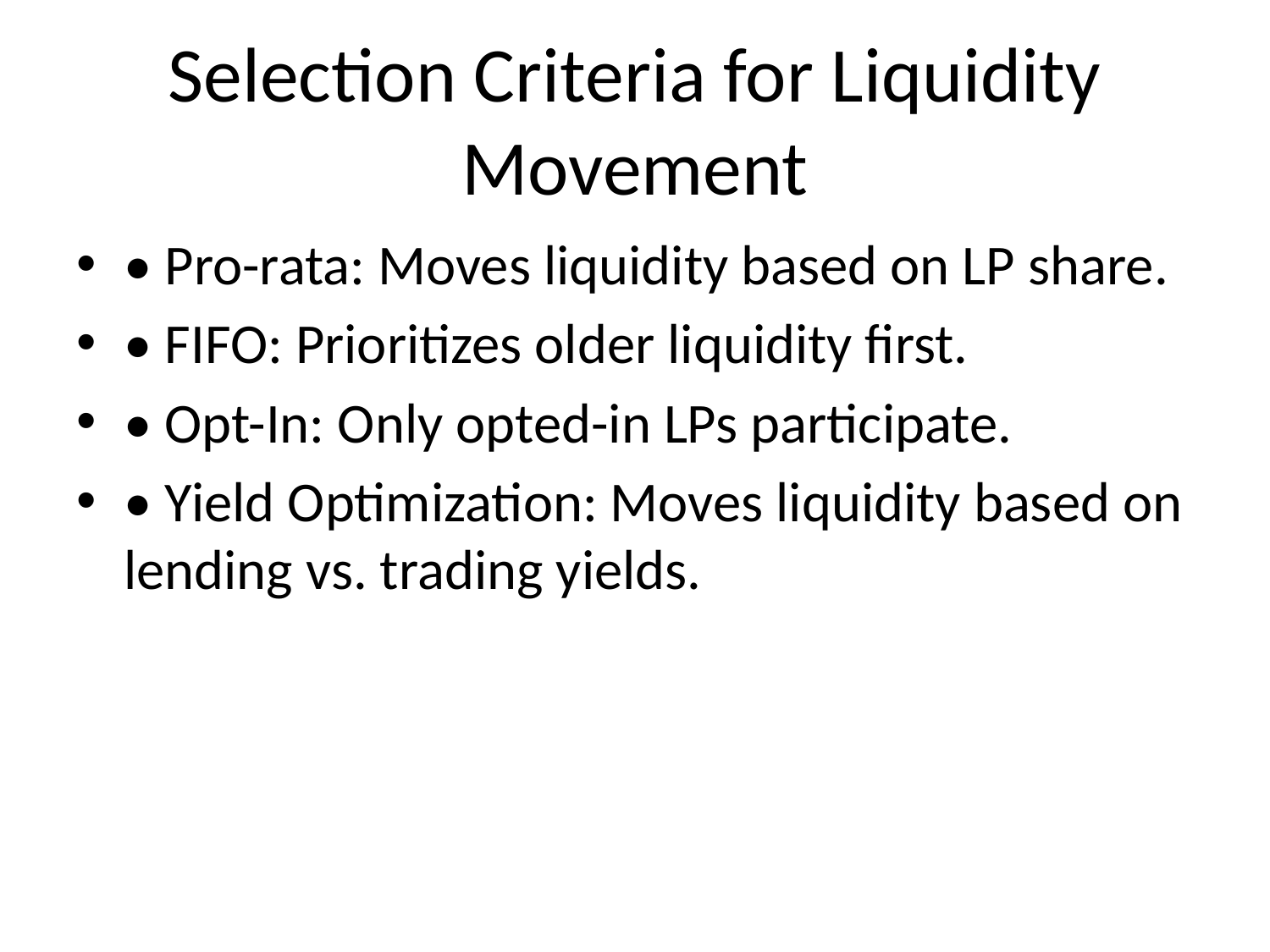

# Selection Criteria for Liquidity Movement
• Pro-rata: Moves liquidity based on LP share.
• FIFO: Prioritizes older liquidity first.
• Opt-In: Only opted-in LPs participate.
• Yield Optimization: Moves liquidity based on lending vs. trading yields.